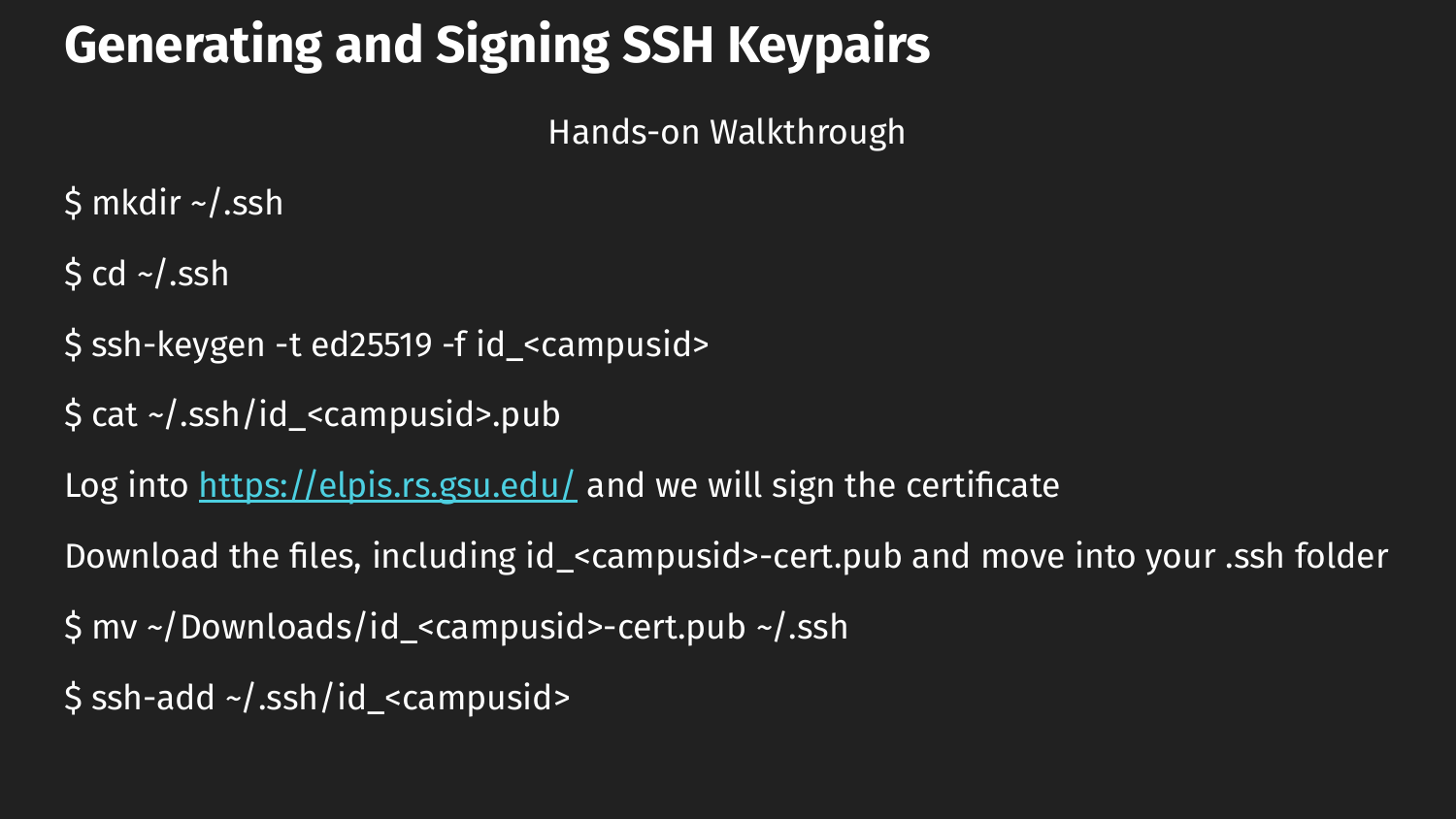

# Generating and Signing SSH Keypairs
Hands-on Walkthrough
$ mkdir ~/.ssh
$ cd ~/.ssh
$ ssh-keygen -t ed25519 -f id_<campusid>
$ cat ~/.ssh/id_<campusid>.pub
Log into https://elpis.rs.gsu.edu/ and we will sign the certificate
Download the files, including id_<campusid>-cert.pub and move into your .ssh folder
$ mv ~/Downloads/id_<campusid>-cert.pub ~/.ssh
$ ssh-add ~/.ssh/id_<campusid>